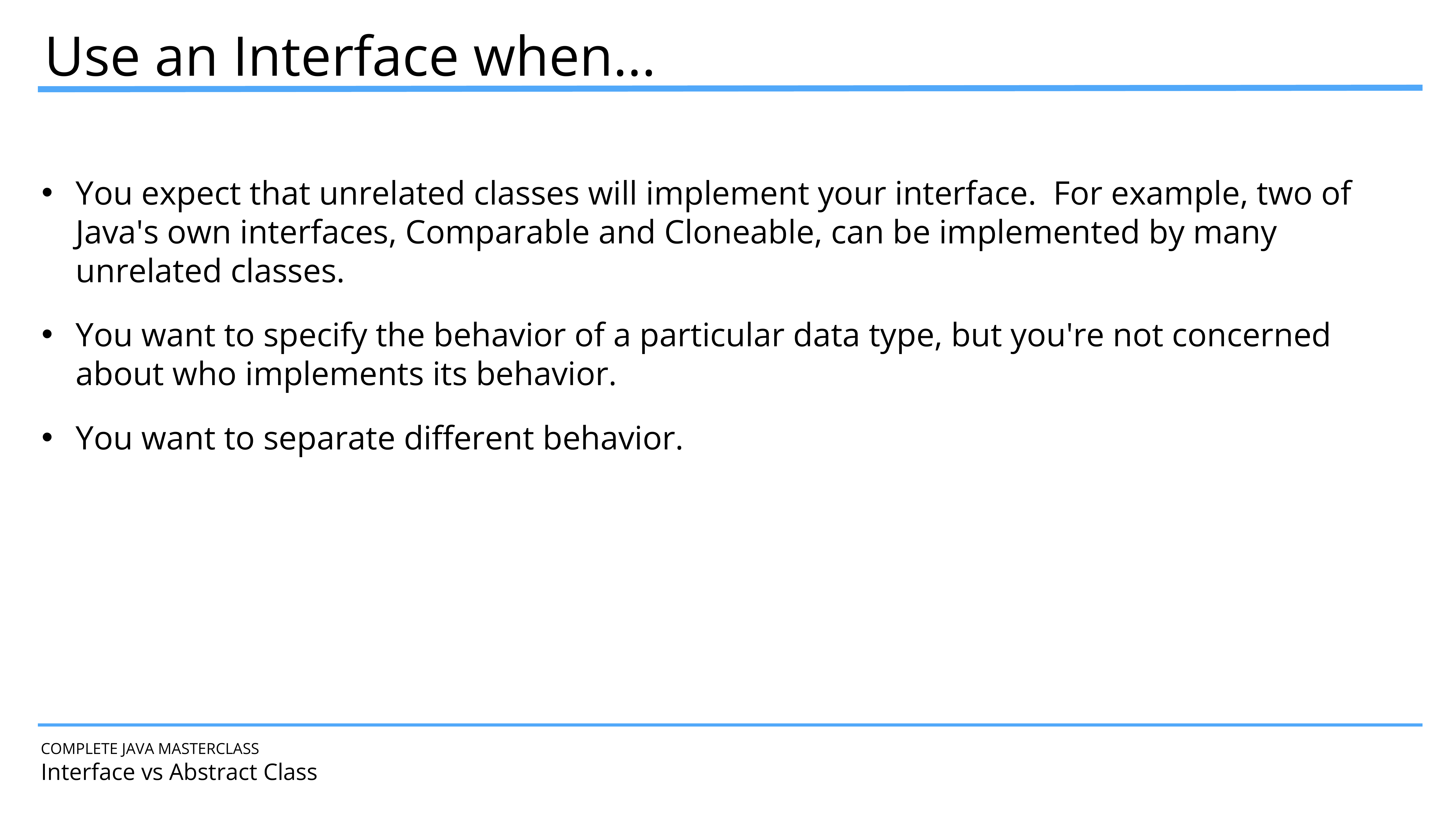

Use an Interface when...

You expect that unrelated classes will implement your interface.  For example, two of Java's own interfaces, Comparable and Cloneable, can be implemented by many unrelated classes.
You want to specify the behavior of a particular data type, but you're not concerned about who implements its behavior.
You want to separate different behavior.

COMPLETE JAVA MASTERCLASS
Interface vs Abstract Class